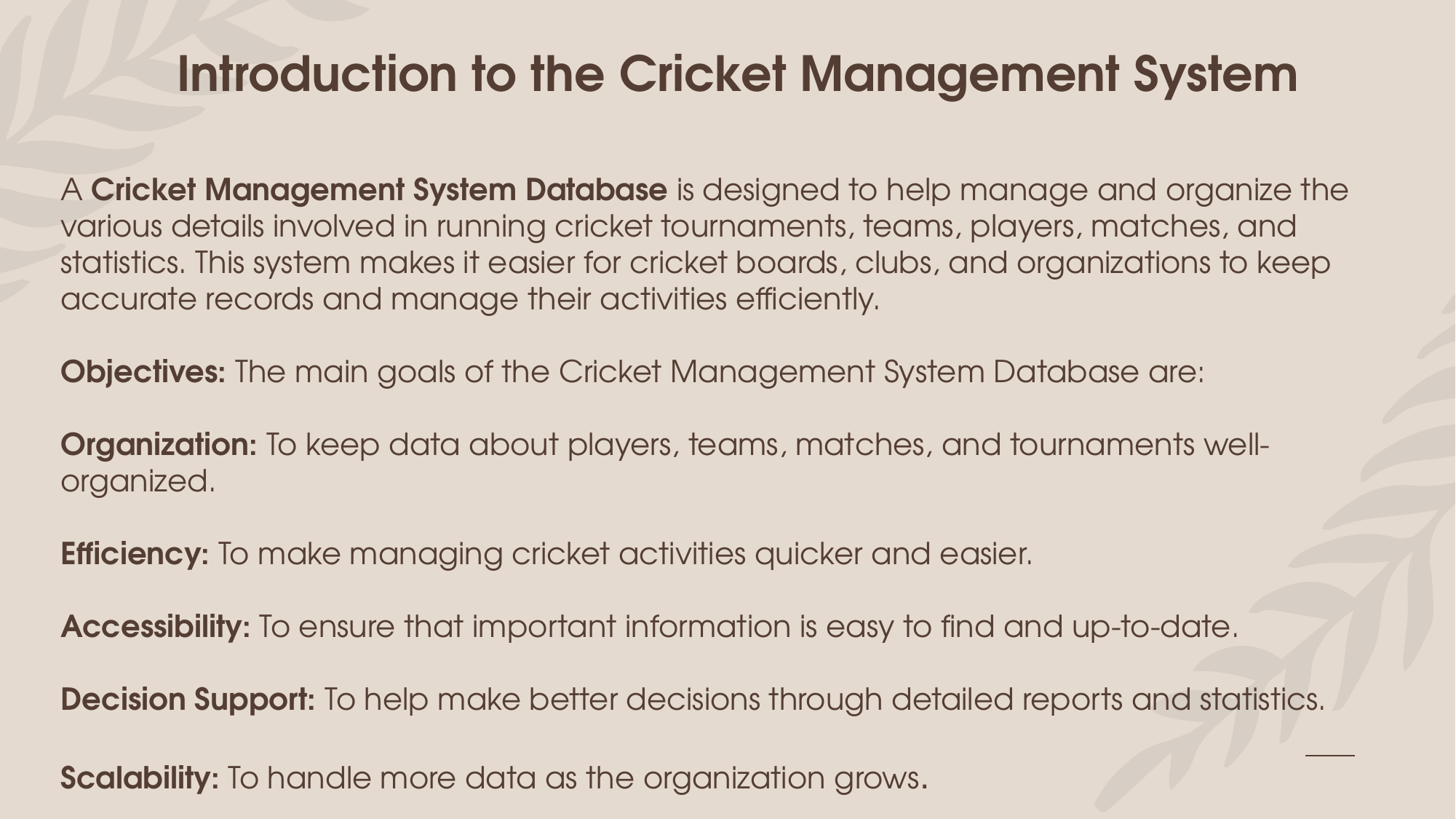

Introduction to the Cricket Management System

A Cricket Management System Database is designed to help manage and organize the various details involved in running cricket tournaments, teams, players, matches, and statistics. This system makes it easier for cricket boards, clubs, and organizations to keep accurate records and manage their activities efficiently.

Objectives: The main goals of the Cricket Management System Database are:

Organization: To keep data about players, teams, matches, and tournaments well-organized.

Efficiency: To make managing cricket activities quicker and easier.

Accessibility: To ensure that important information is easy to find and up-to-date.

Decision Support: To help make better decisions through detailed reports and statistics.

Scalability: To handle more data as the organization grows.